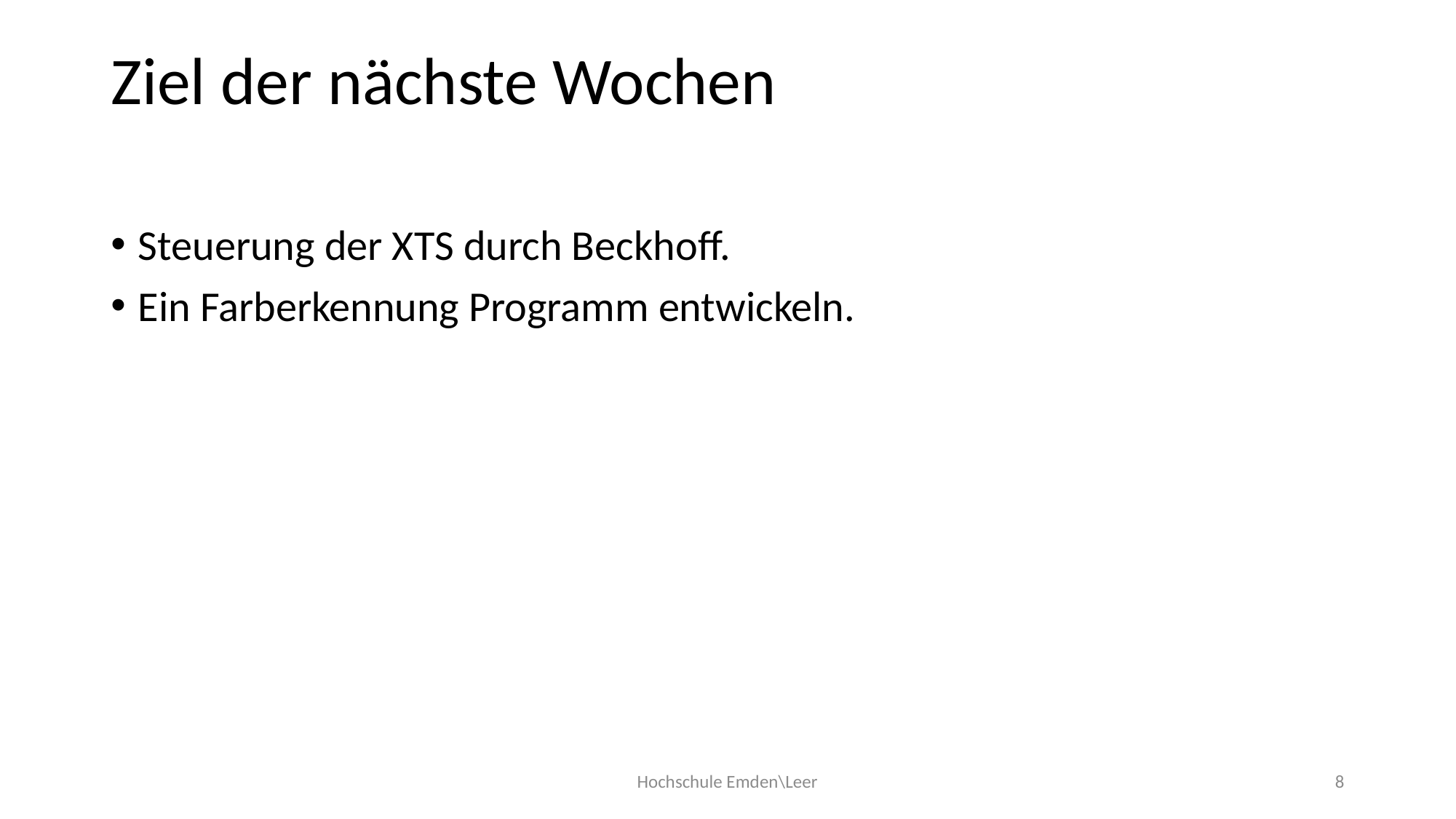

# Ziel der nächste Wochen
Steuerung der XTS durch Beckhoff.
Ein Farberkennung Programm entwickeln.

Hochschule Emden\Leer
8